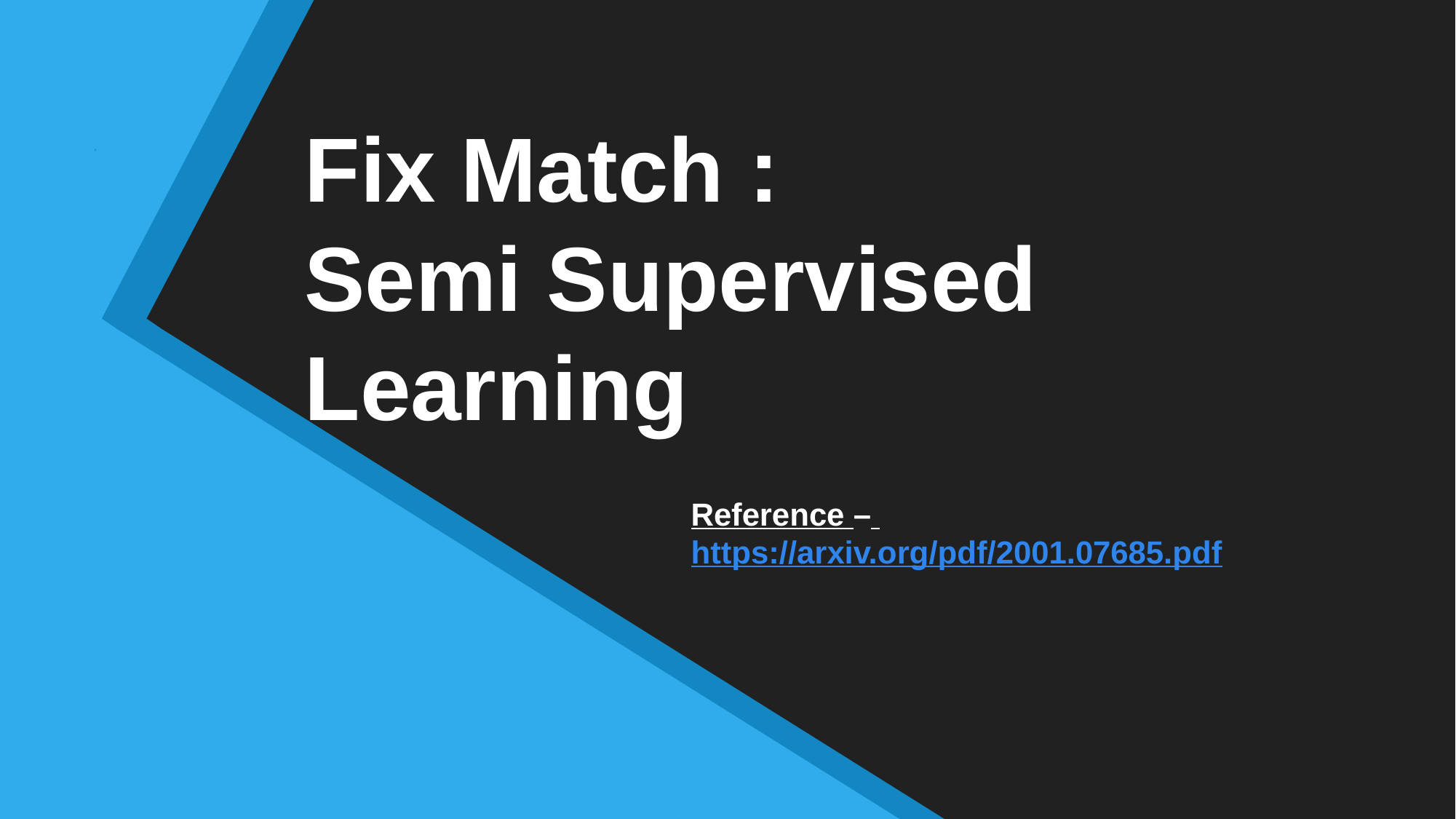

# Fix Match : Semi Supervised Learning
Reference – https://arxiv.org/pdf/2001.07685.pdf